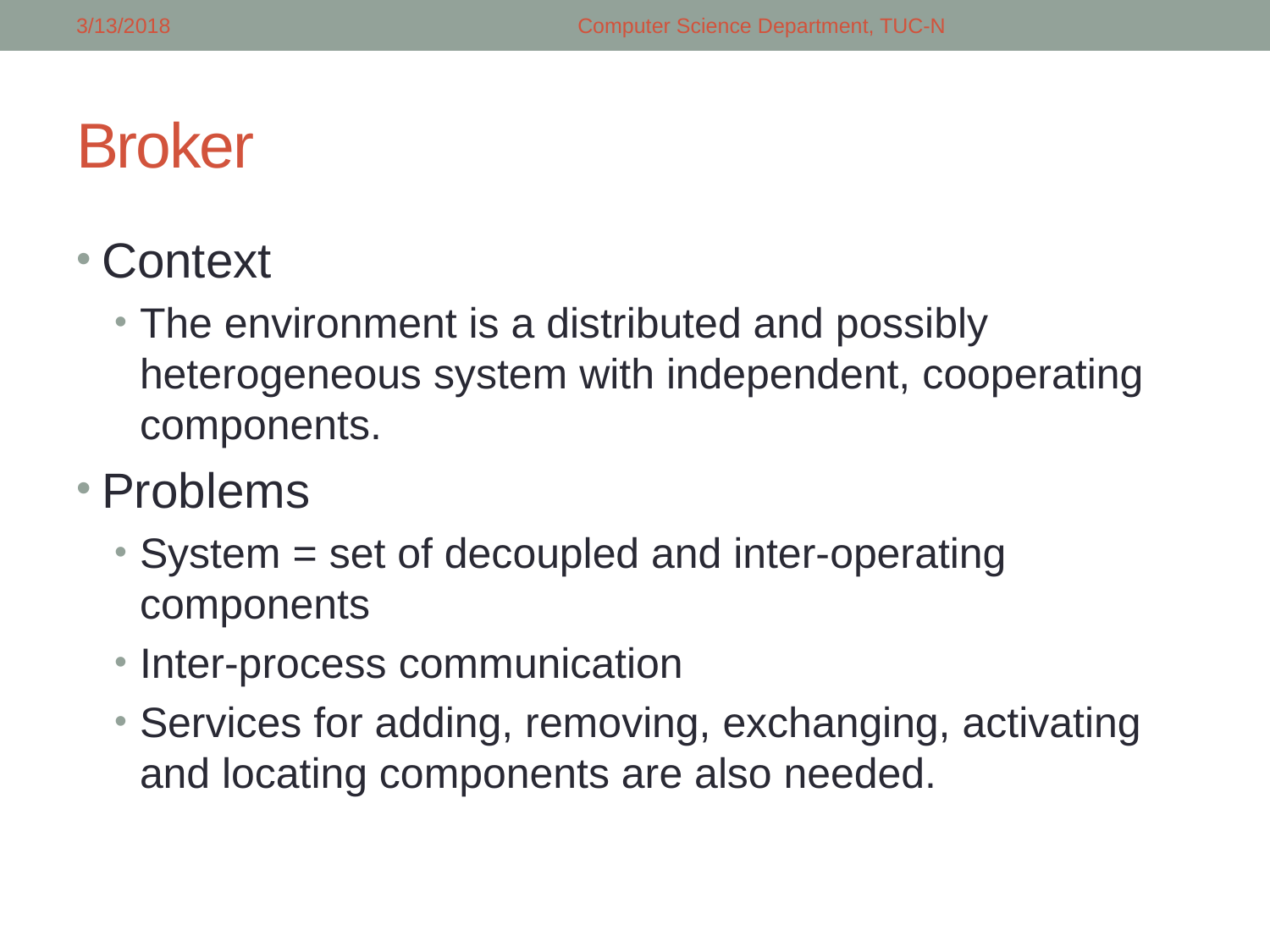

3/13/2018
Computer Science Department, TUC-N
# Broker
Context
The environment is a distributed and possibly heterogeneous system with independent, cooperating components.
Problems
System = set of decoupled and inter-operating components
Inter-process communication
Services for adding, removing, exchanging, activating and locating components are also needed.